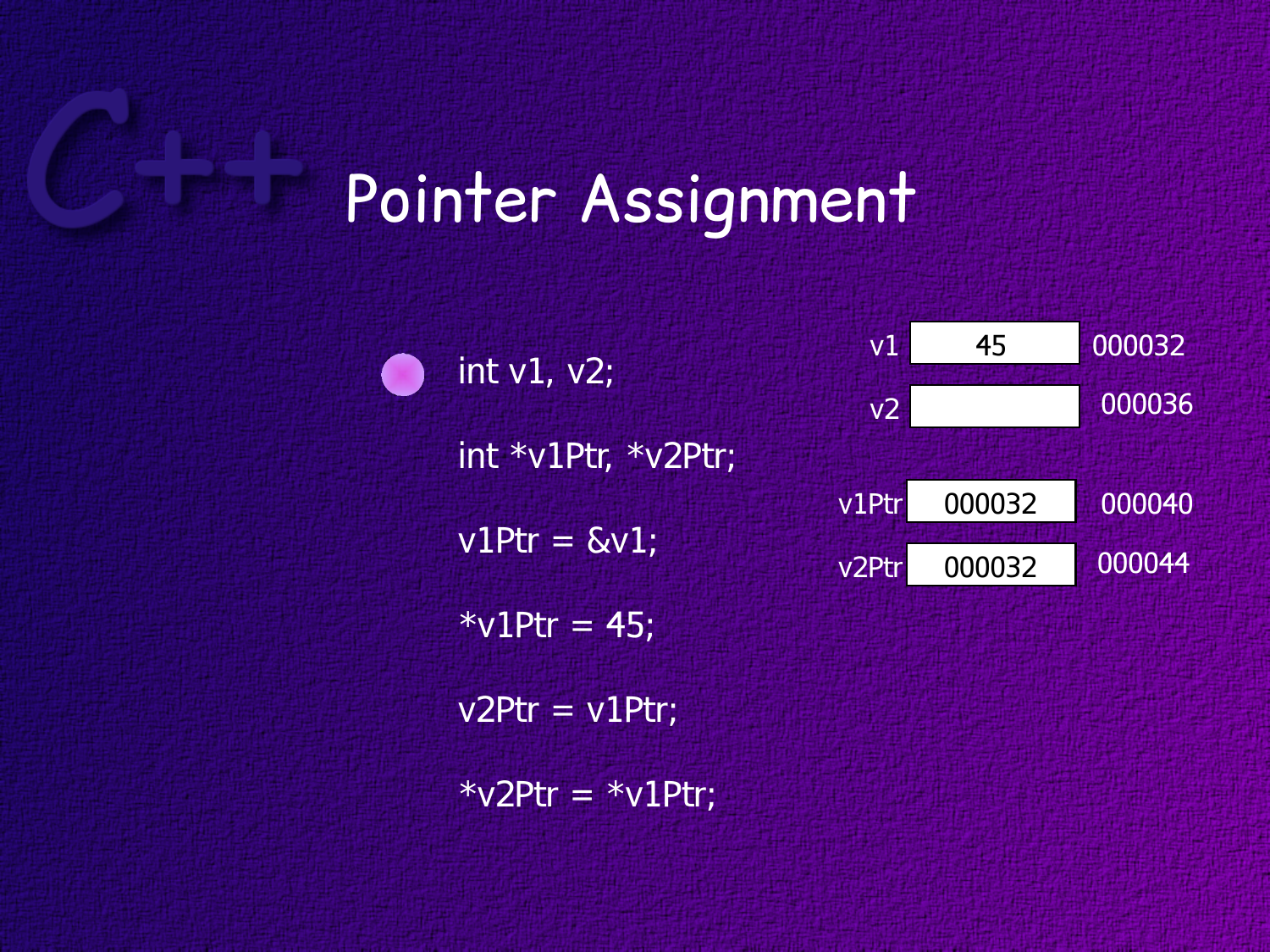

# Pointer Assignment
v1

000032
000036
v2

45
int v1, v2;

int *v1Ptr, *v2Ptr;

v1Ptr = &v1;

*v1Ptr = 45;

v2Ptr = v1Ptr;

*v2Ptr = *v1Ptr;

v1Ptr

000040
000044
v2Ptr

000032
000032